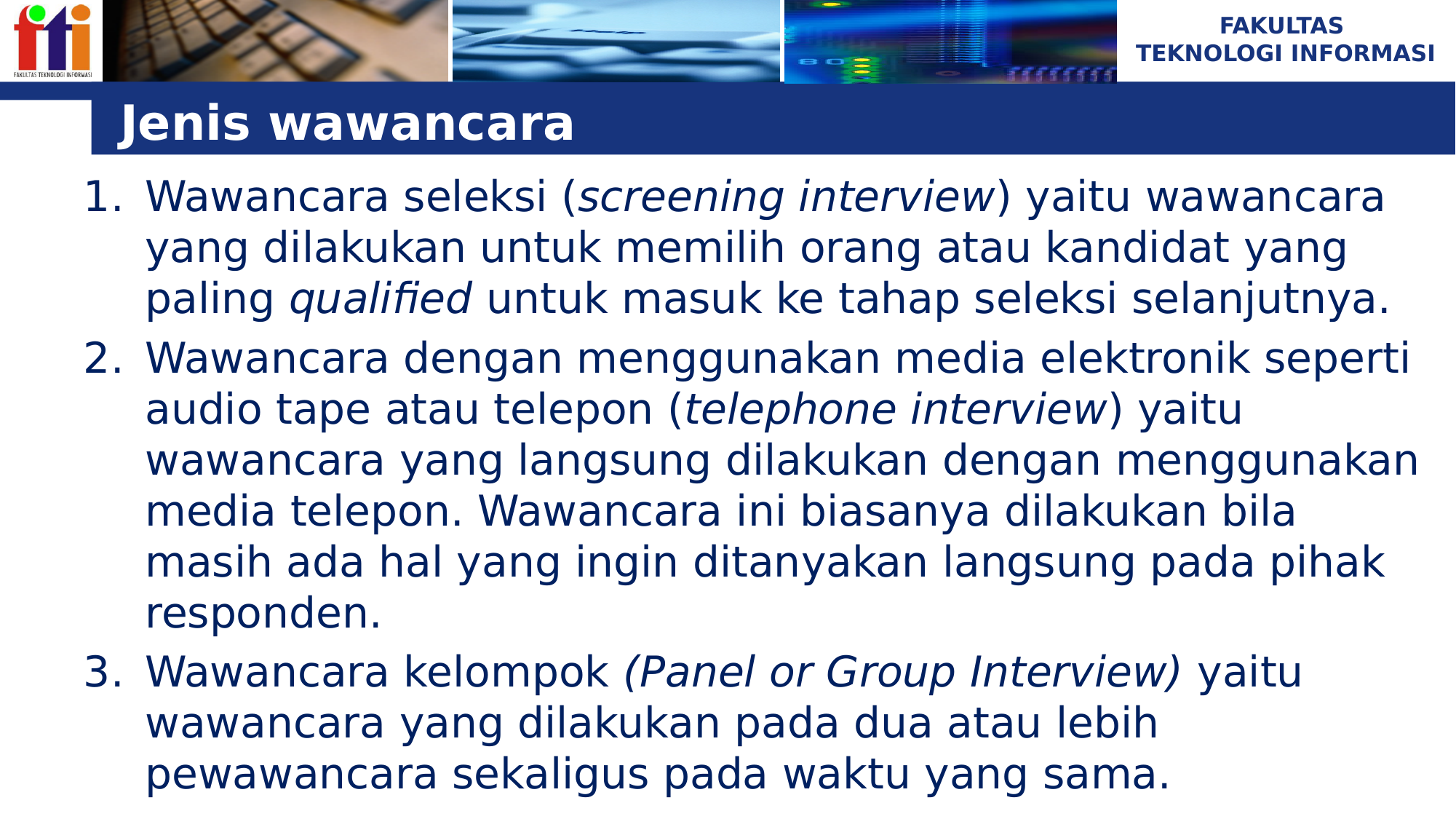

# Jenis wawancara
Wawancara seleksi (screening interview) yaitu wawancara yang dilakukan untuk memilih orang atau kandidat yang paling qualified untuk masuk ke tahap seleksi selanjutnya.
Wawancara dengan menggunakan media elektronik seperti audio tape atau telepon (telephone interview) yaitu wawancara yang langsung dilakukan dengan menggunakan media telepon. Wawancara ini biasanya dilakukan bila masih ada hal yang ingin ditanyakan langsung pada pihak responden.
Wawancara kelompok (Panel or Group Interview) yaitu wawancara yang dilakukan pada dua atau lebih pewawancara sekaligus pada waktu yang sama.